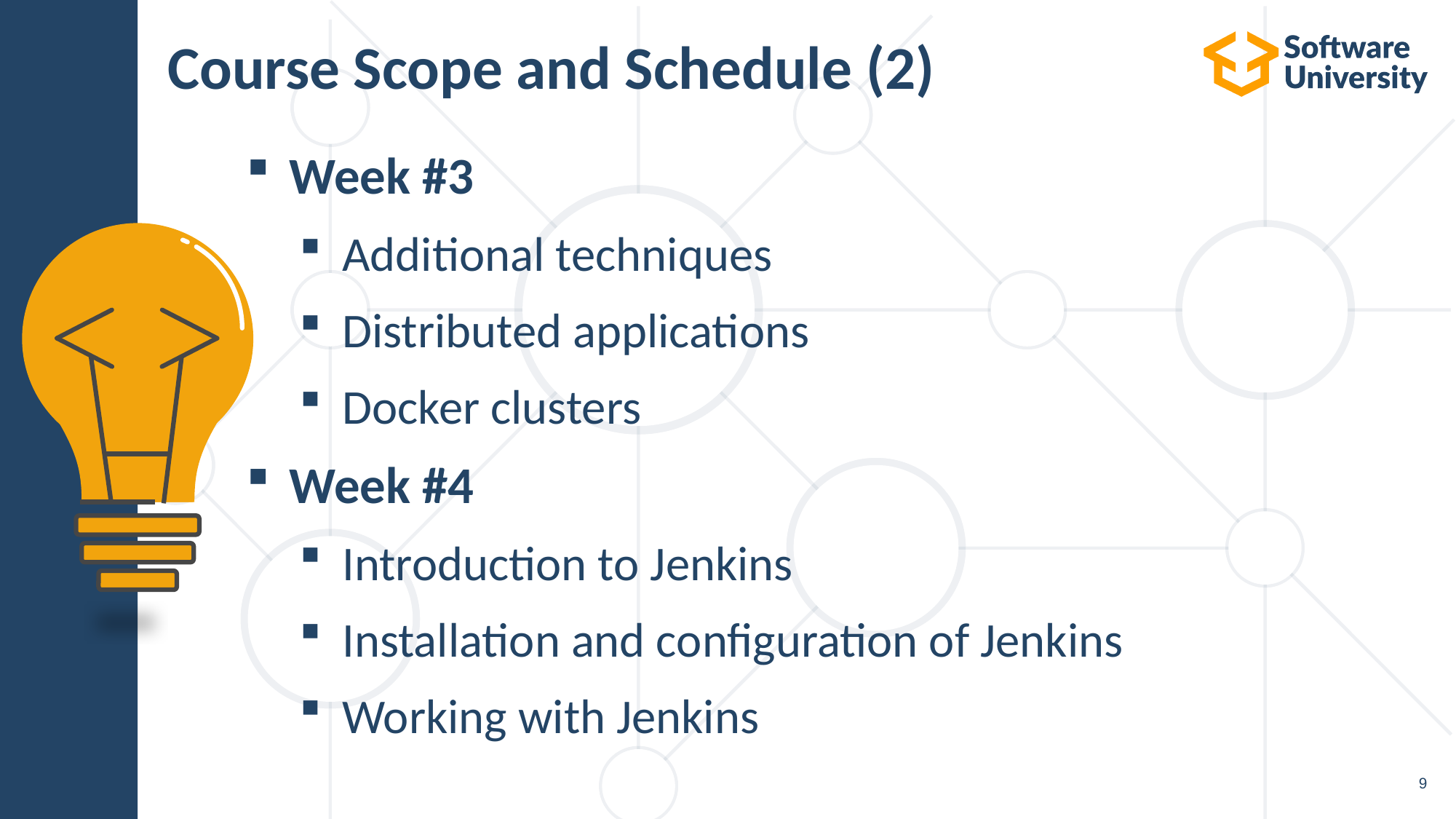

# Course Scope and Schedule (2)
Week #3
Additional techniques
Distributed applications
Docker clusters
Week #4
Introduction to Jenkins
Installation and configuration of Jenkins
Working with Jenkins
9